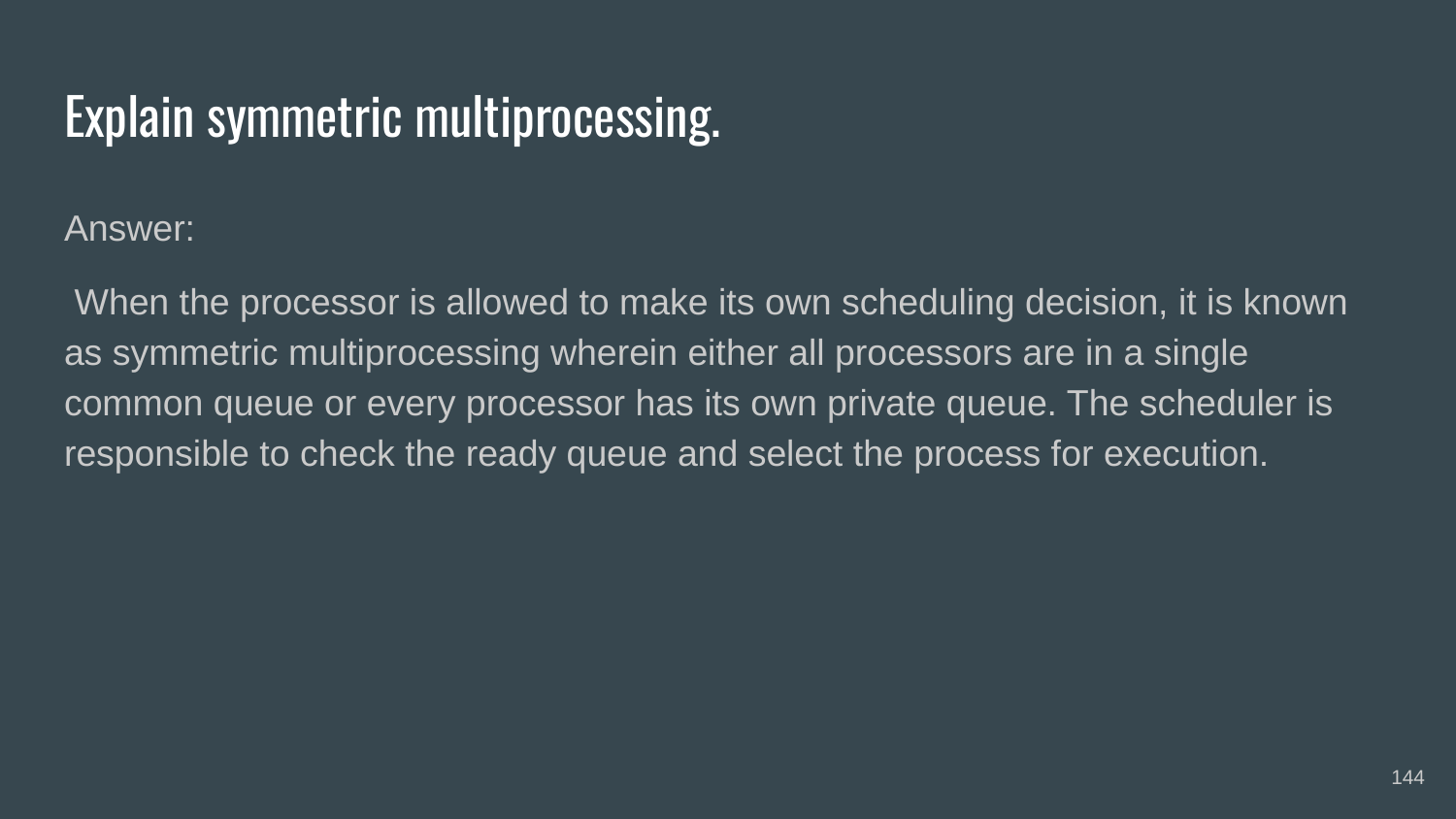

# Explain symmetric multiprocessing.
Answer:
 When the processor is allowed to make its own scheduling decision, it is known as symmetric multiprocessing wherein either all processors are in a single common queue or every processor has its own private queue. The scheduler is responsible to check the ready queue and select the process for execution.
144